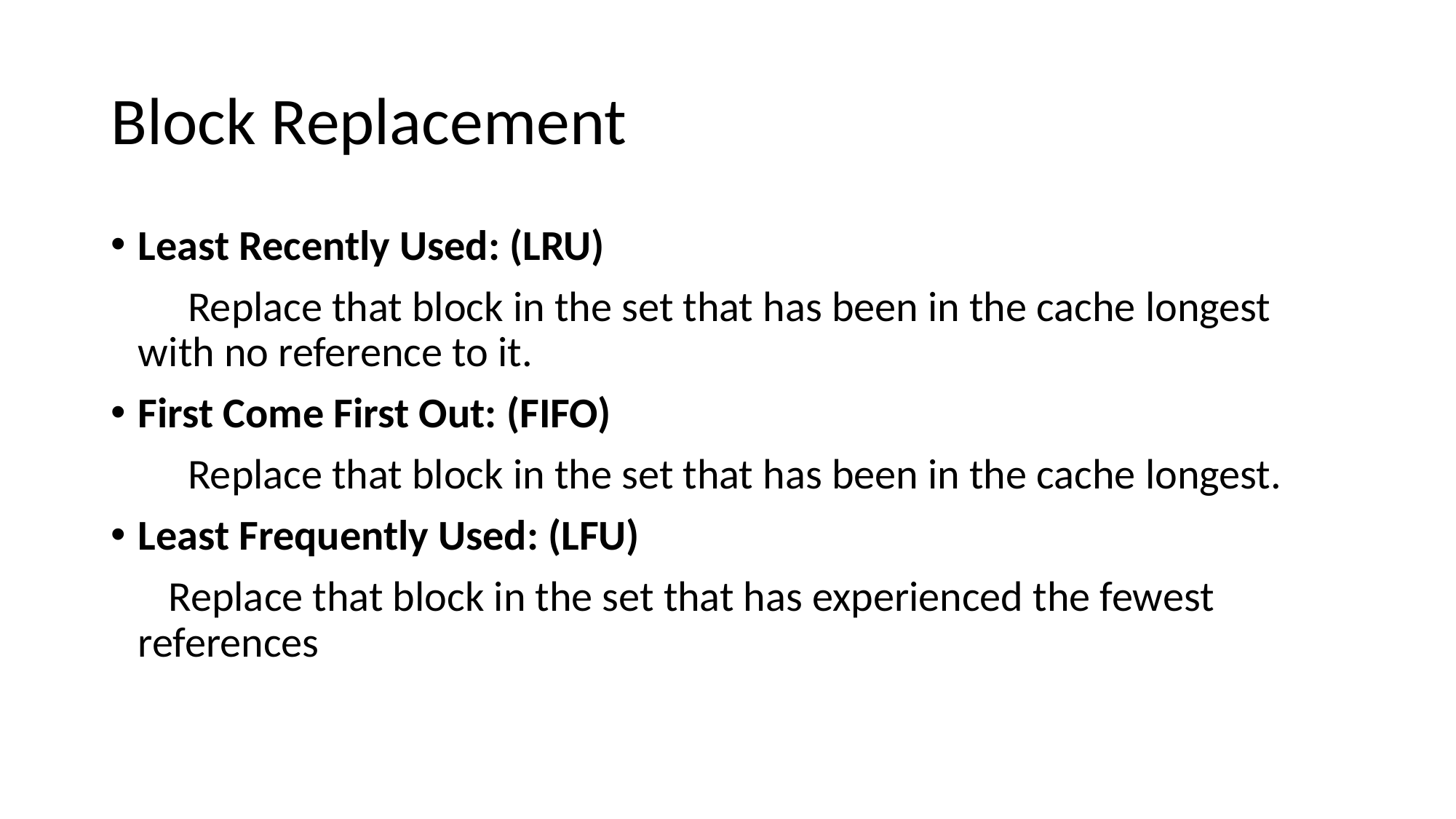

Block Replacement
Least Recently Used: (LRU)
        Replace that block in the set that has been in the cache longest with no reference to it.
First Come First Out: (FIFO)
        Replace that block in the set that has been in the cache longest.
Least Frequently Used: (LFU)
      Replace that block in the set that has experienced the fewest references